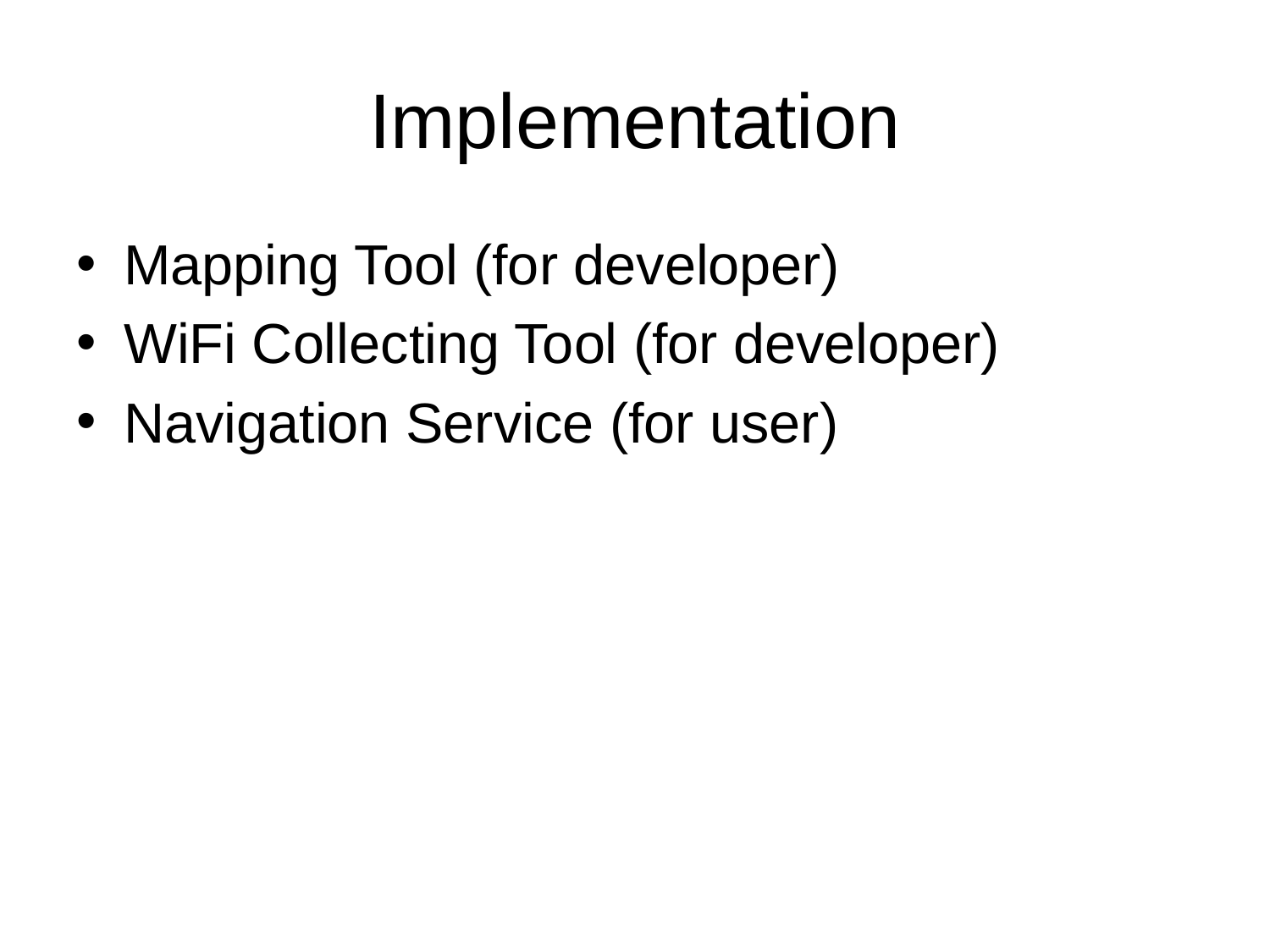

# Implementation
Mapping Tool (for developer)
WiFi Collecting Tool (for developer)
Navigation Service (for user)